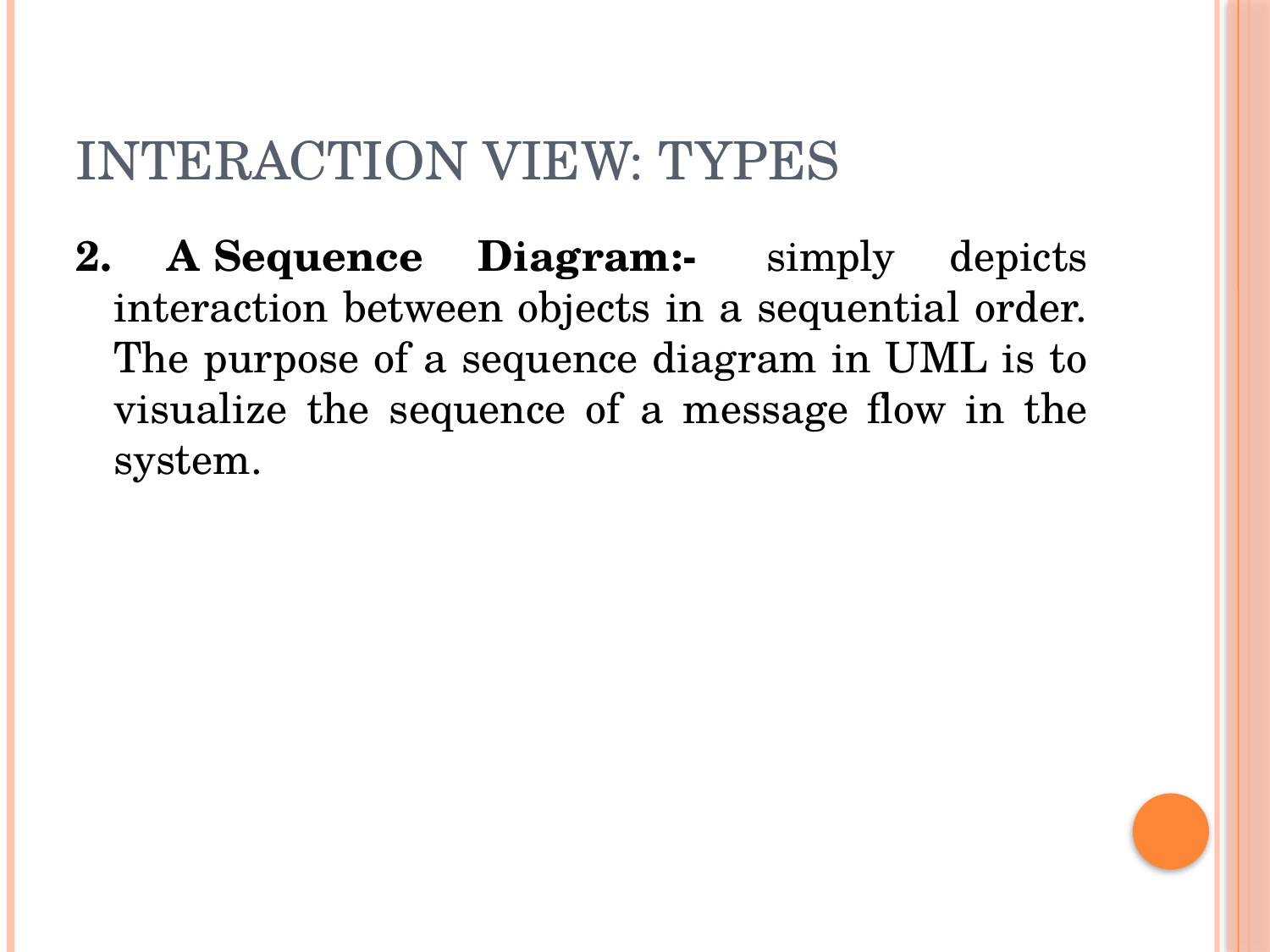

# Interaction view: types
2. A Sequence Diagram:-  simply depicts interaction between objects in a sequential order. The purpose of a sequence diagram in UML is to visualize the sequence of a message flow in the system.